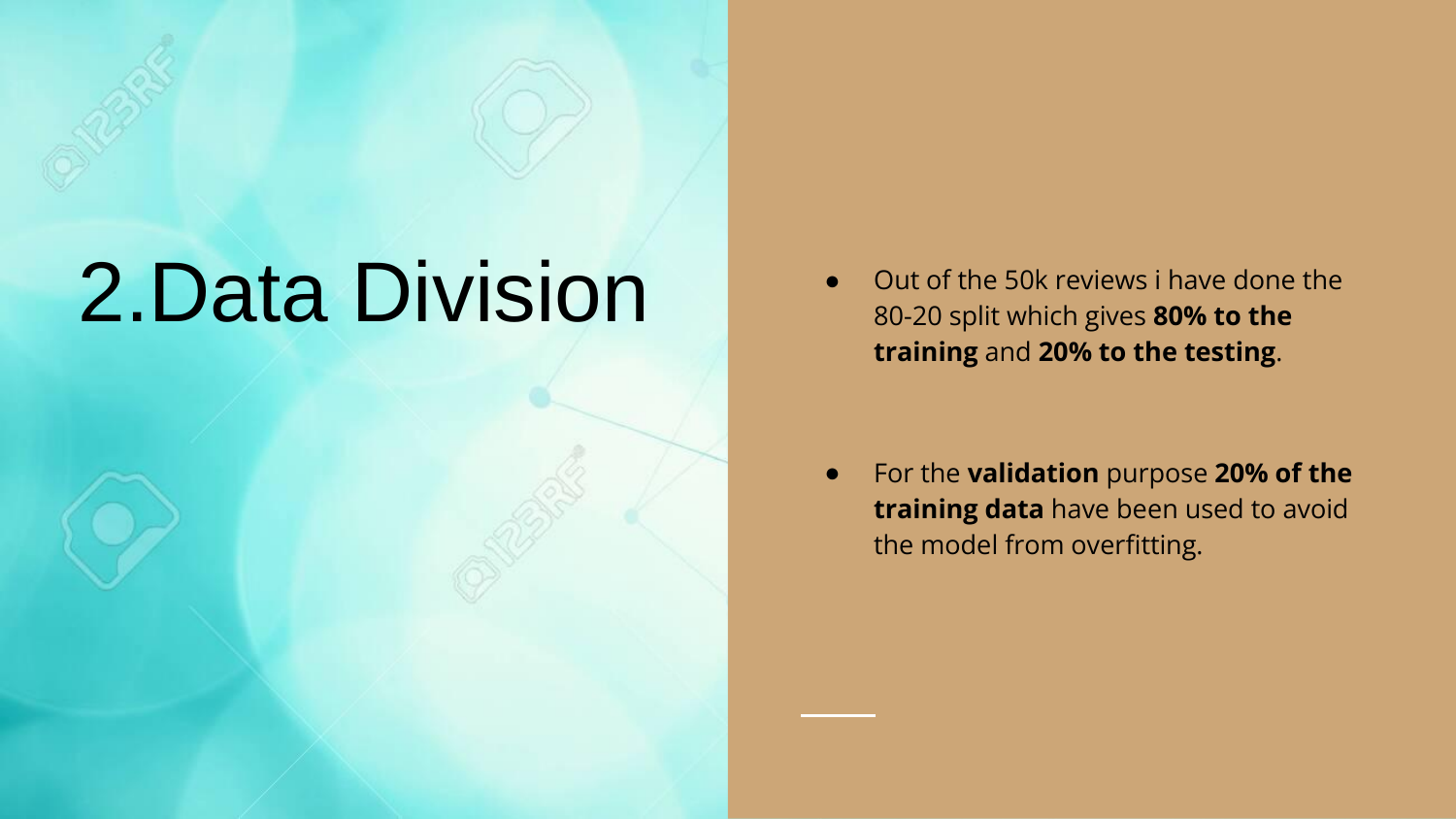

# 2.Data Division
Out of the 50k reviews i have done the 80-20 split which gives 80% to the training and 20% to the testing.

For the validation purpose 20% of the training data have been used to avoid the model from overfitting.